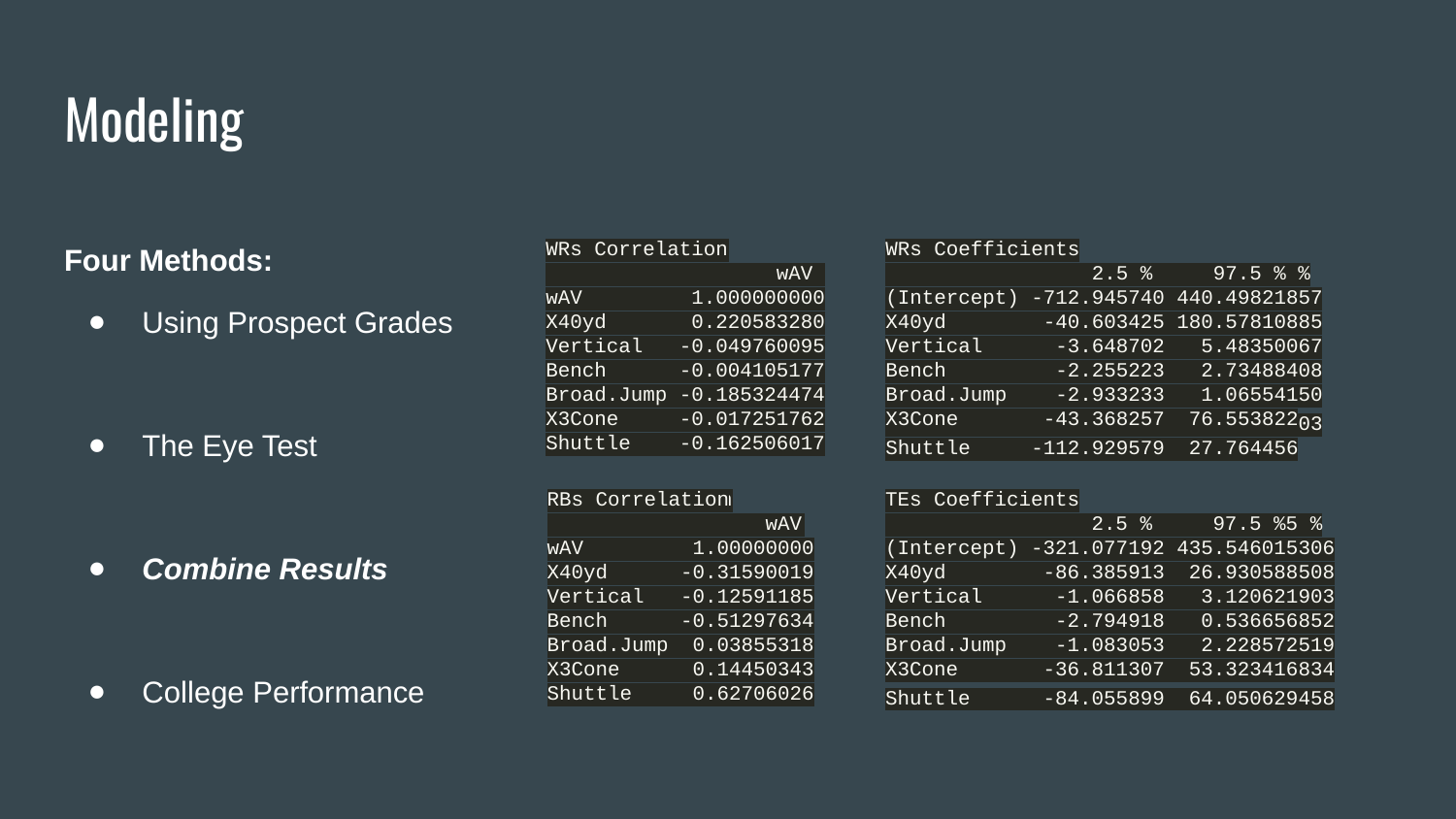

# Modeling
Four Methods:
Using Prospect Grades

The Eye Test

Combine Results

College Performance

WRs Correlation
                   wAV
wAV         1.000000000
X40yd       0.220583280
Vertical   -0.049760095
Bench      -0.004105177
Broad.Jump -0.185324474
X3Cone     -0.017251762
Shuttle    -0.162506017
QBs Correlation
                  wAV
wAV         1.00000000
X40yd      -0.18699488
Vertical   -0.18487976
Broad.Jump  0.13515182
X3Cone     -0.27242496
Shuttle    -0.08501118
QBs Coefficients
                  2.5 %      97.5 %
(Intercept) -1554.140760 1473.144057
X40yd        -167.050171  137.500985
Vertical      -17.676249    2.736667
Broad.Jump     -2.827353   10.043808
X3Cone       -189.461181  176.374250
Shuttle      -138.717180  149.938103
WRs Coefficients
                 2.5 %     97.5 %
(Intercept) -712.945740 440.498218
X40yd        -40.603425 180.578108
Vertical      -3.648702   5.483500
Bench         -2.255223   2.734884
Broad.Jump    -2.933233   1.065541
X3Cone       -43.368257  76.553822
Shuttle     -112.929579  27.764456
RBs Correlation
                  wAV
wAV         1.00000000
X40yd      -0.31590019
Vertical   -0.12591185
Bench      -0.51297634
Broad.Jump  0.03855318
X3Cone      0.14450343
Shuttle     0.62706026
TEs Correlation
                 wAV
wAV         1.0000000
X40yd      -0.7171129
Vertical    0.7030644
Bench      -0.6521035
Broad.Jump  0.7717722
X3Cone     -0.7425957
Shuttle    -0.6431500
RBs Coefficients
                   2.5 %      97.5 %
(Intercept) -2155.3764424  40.8485306
X40yd        -164.2847684 280.9648508
Vertical       -6.9753457   5.6032903
Bench          -5.9336462  -0.4897852
Broad.Jump      0.2361109   6.9216519
X3Cone        -87.8197235  78.3734834
Shuttle        26.6611368 219.6177458
TEs Coefficients
                 2.5 %     97.5 %
(Intercept) -321.077192 435.546015
X40yd        -86.385913  26.930588
Vertical      -1.066858   3.120621
Bench         -2.794918   0.536656
Broad.Jump    -1.083053   2.228572
X3Cone       -36.811307  53.323416
Shuttle      -84.055899  64.050629